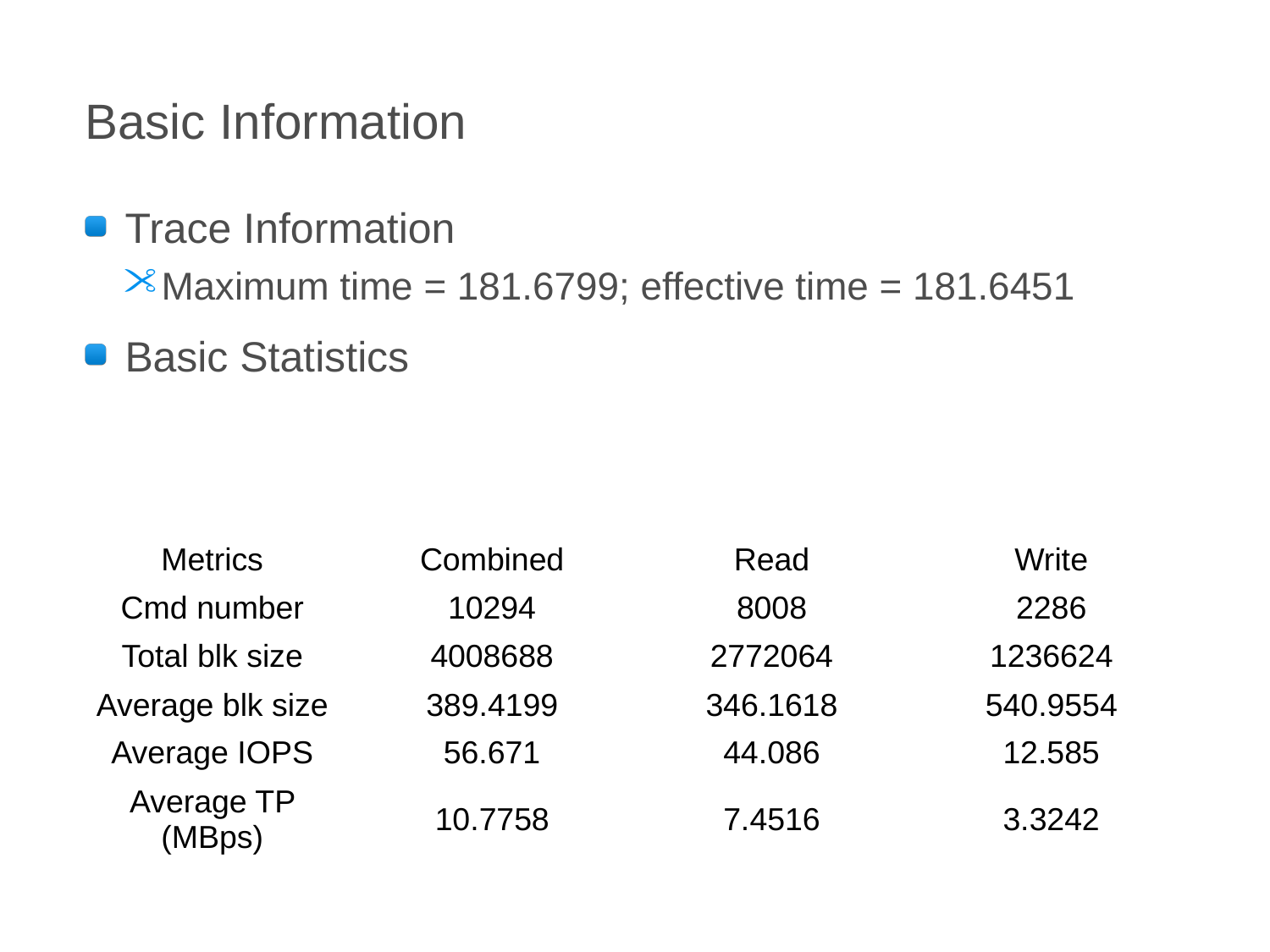

# Basic Information
Trace Information
Maximum time = 181.6799; effective time = 181.6451
Basic Statistics
| Metrics | Combined | Read | Write |
| --- | --- | --- | --- |
| Cmd number | 10294 | 8008 | 2286 |
| Total blk size | 4008688 | 2772064 | 1236624 |
| Average blk size | 389.4199 | 346.1618 | 540.9554 |
| Average IOPS | 56.671 | 44.086 | 12.585 |
| Average TP (MBps) | 10.7758 | 7.4516 | 3.3242 |